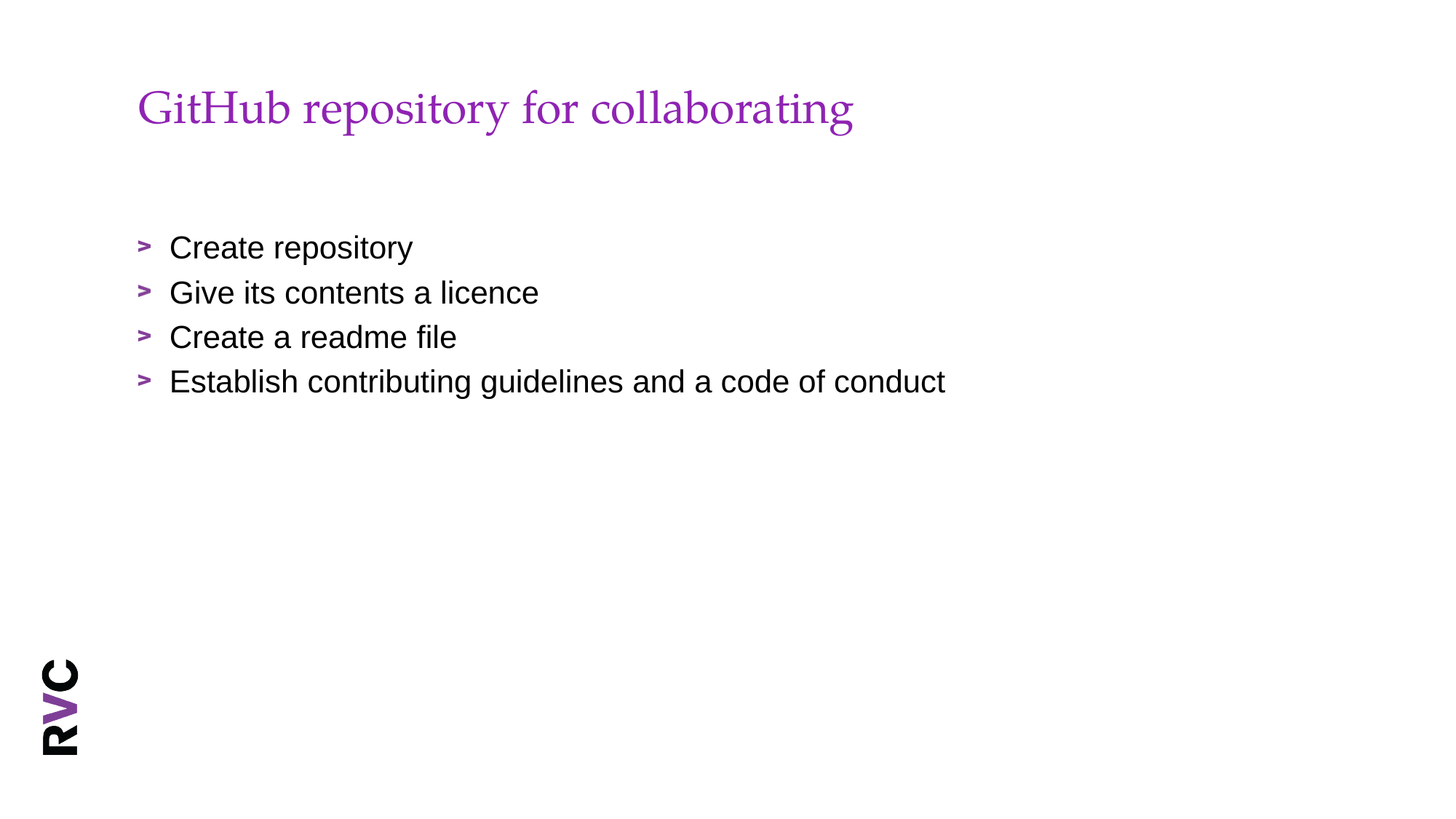

# GitHub repository for collaborating
Create repository
Give its contents a licence
Create a readme file
Establish contributing guidelines and a code of conduct